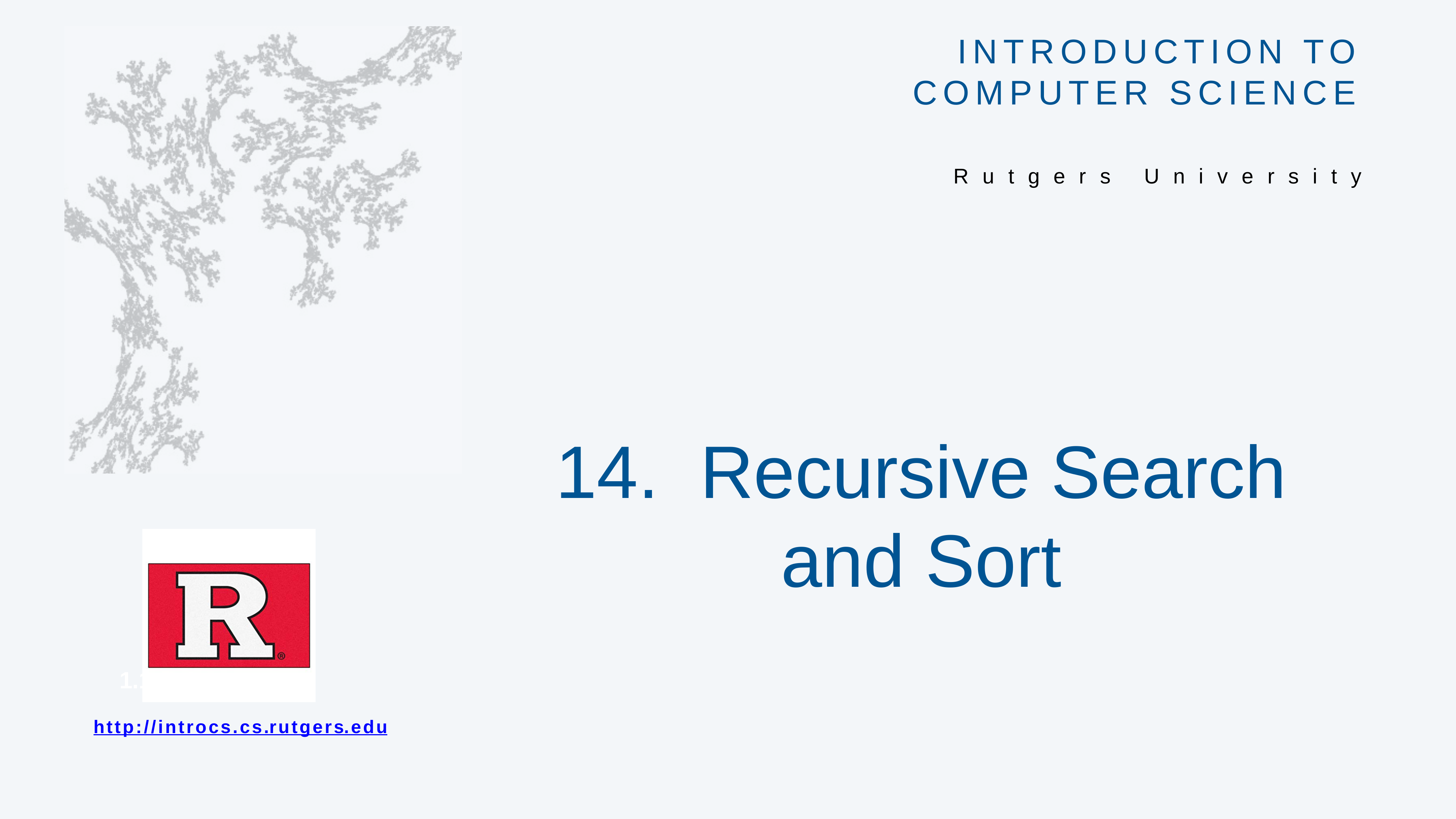

# 14.  Recursive Search and Sort
1.1–1.2